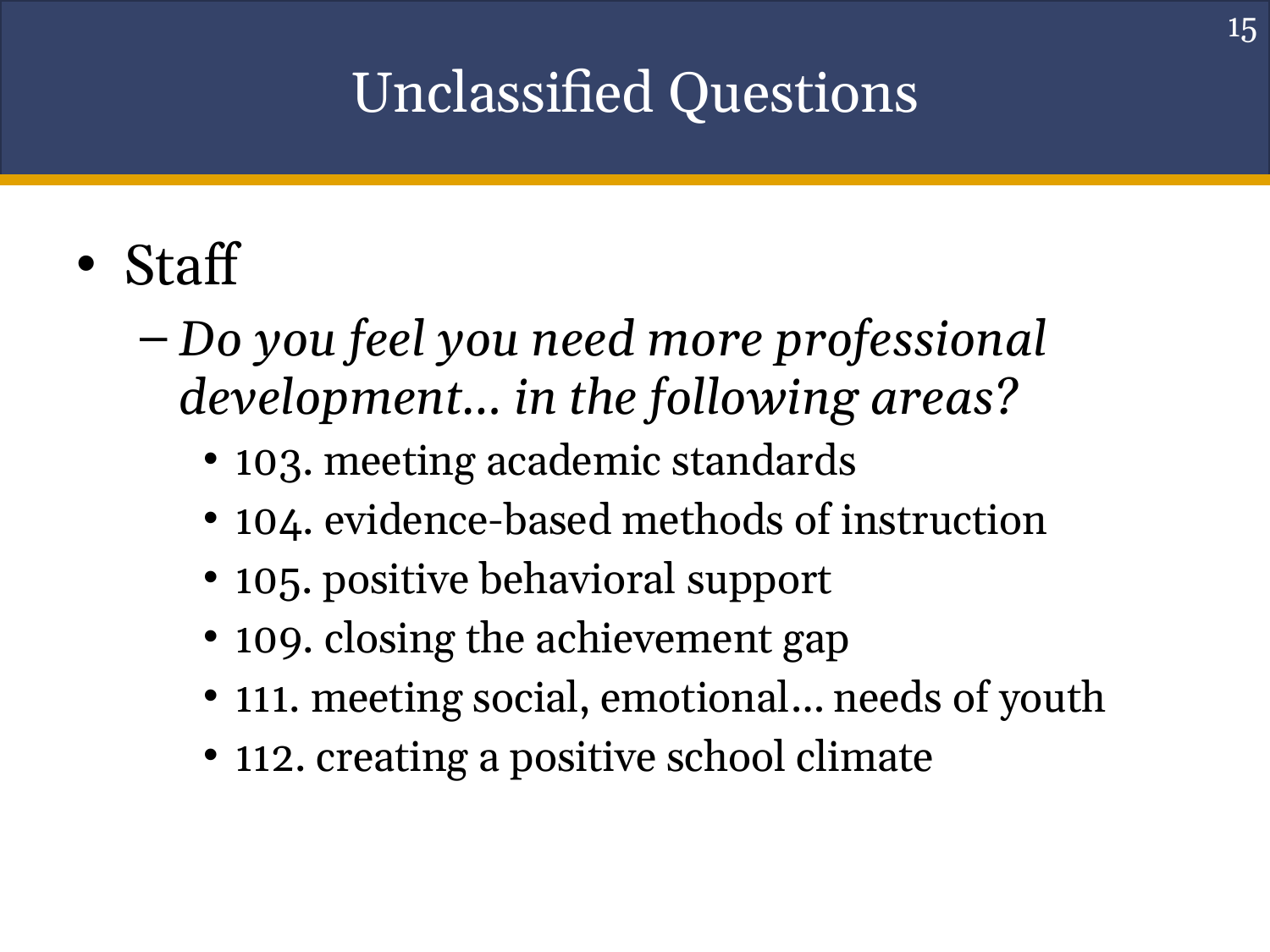

15
# Unclassified Questions
Staff
Do you feel you need more professional development… in the following areas?
103. meeting academic standards
104. evidence-based methods of instruction
105. positive behavioral support
109. closing the achievement gap
111. meeting social, emotional… needs of youth
112. creating a positive school climate